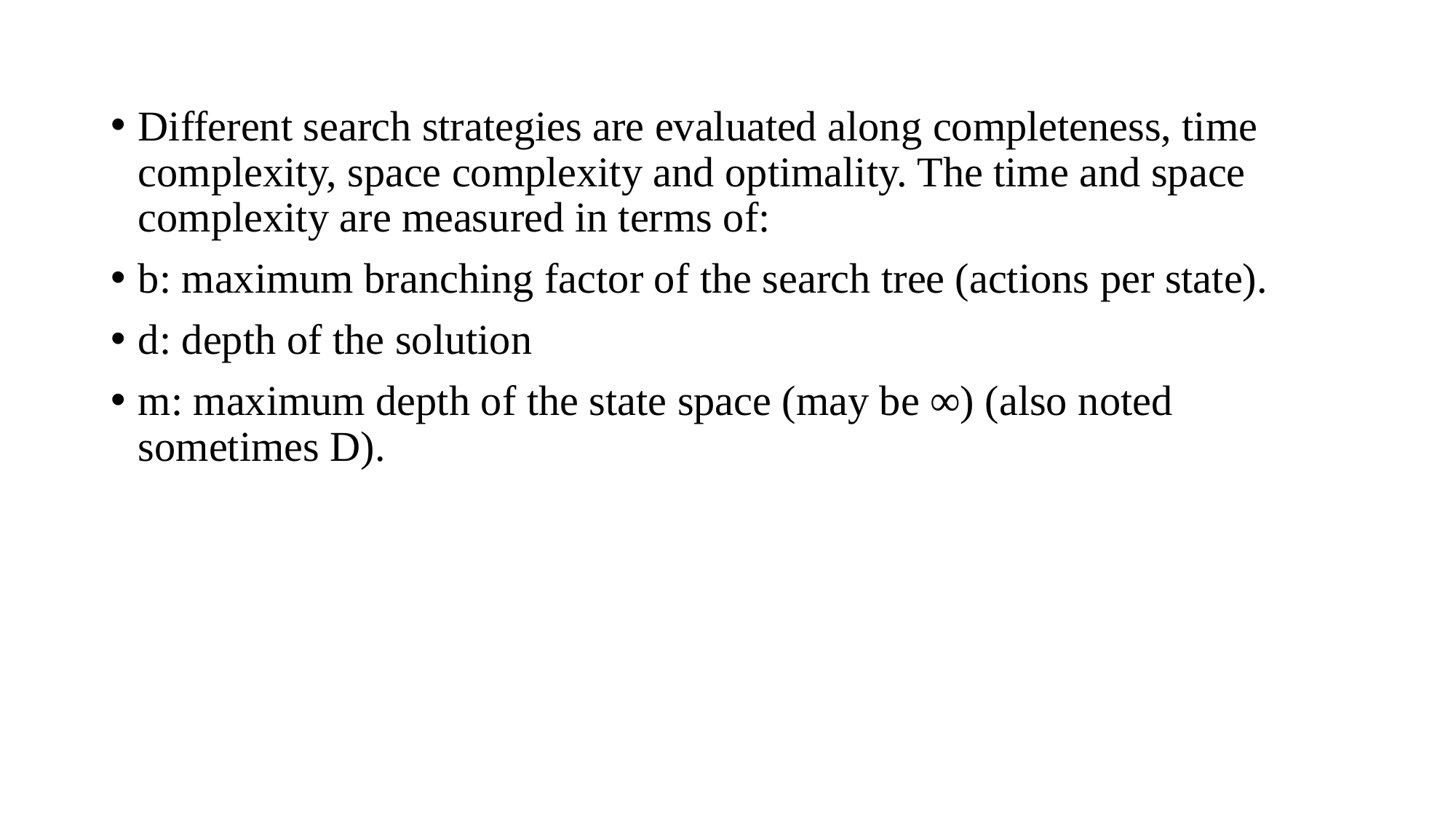

Different search strategies are evaluated along completeness, time complexity, space complexity and optimality. The time and space complexity are measured in terms of:
b: maximum branching factor of the search tree (actions per state).
d: depth of the solution
m: maximum depth of the state space (may be ∞) (also noted sometimes D).